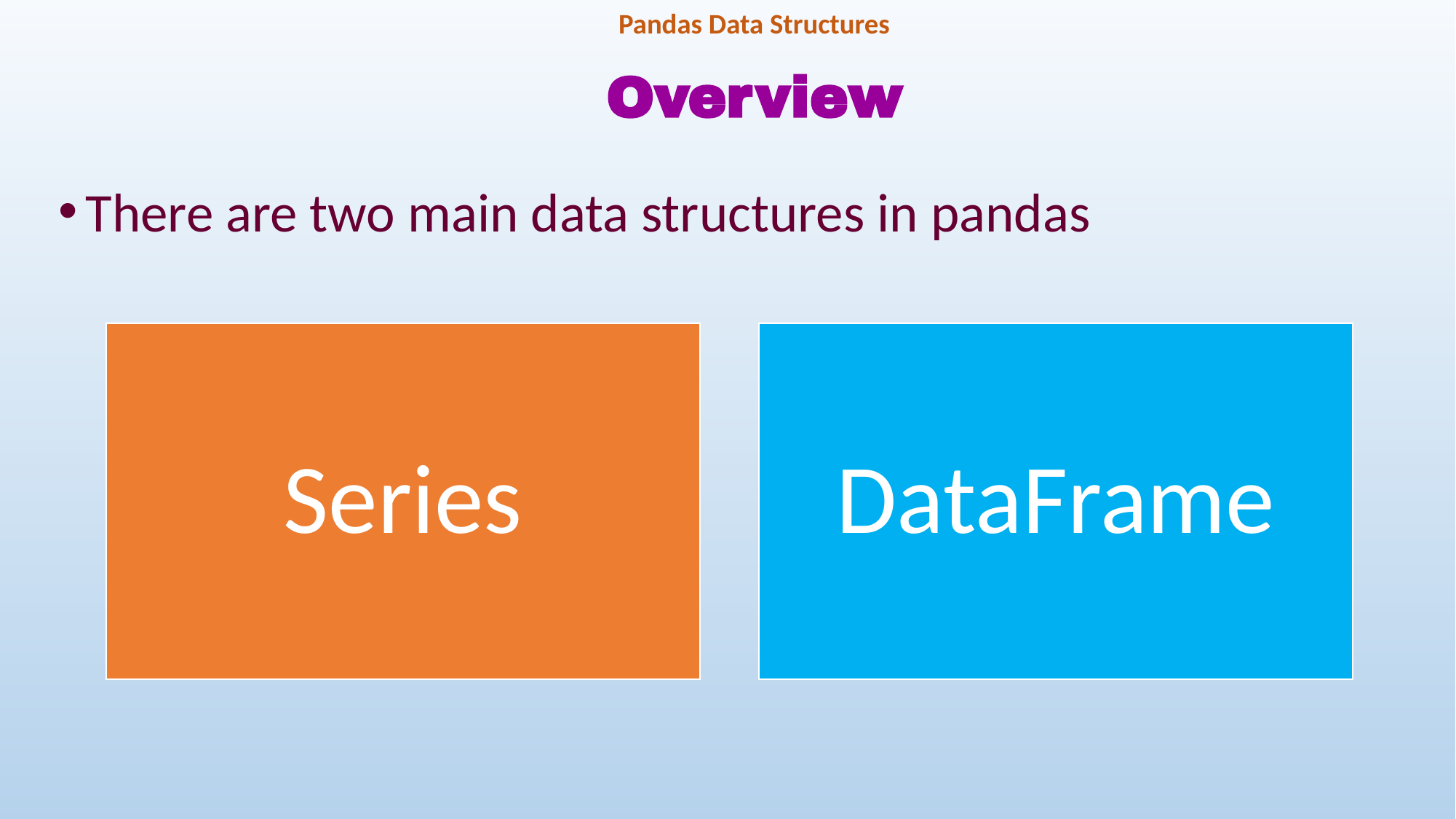

Pandas Data Structures
# Overview
There are two main data structures in pandas
Series
DataFrame
19